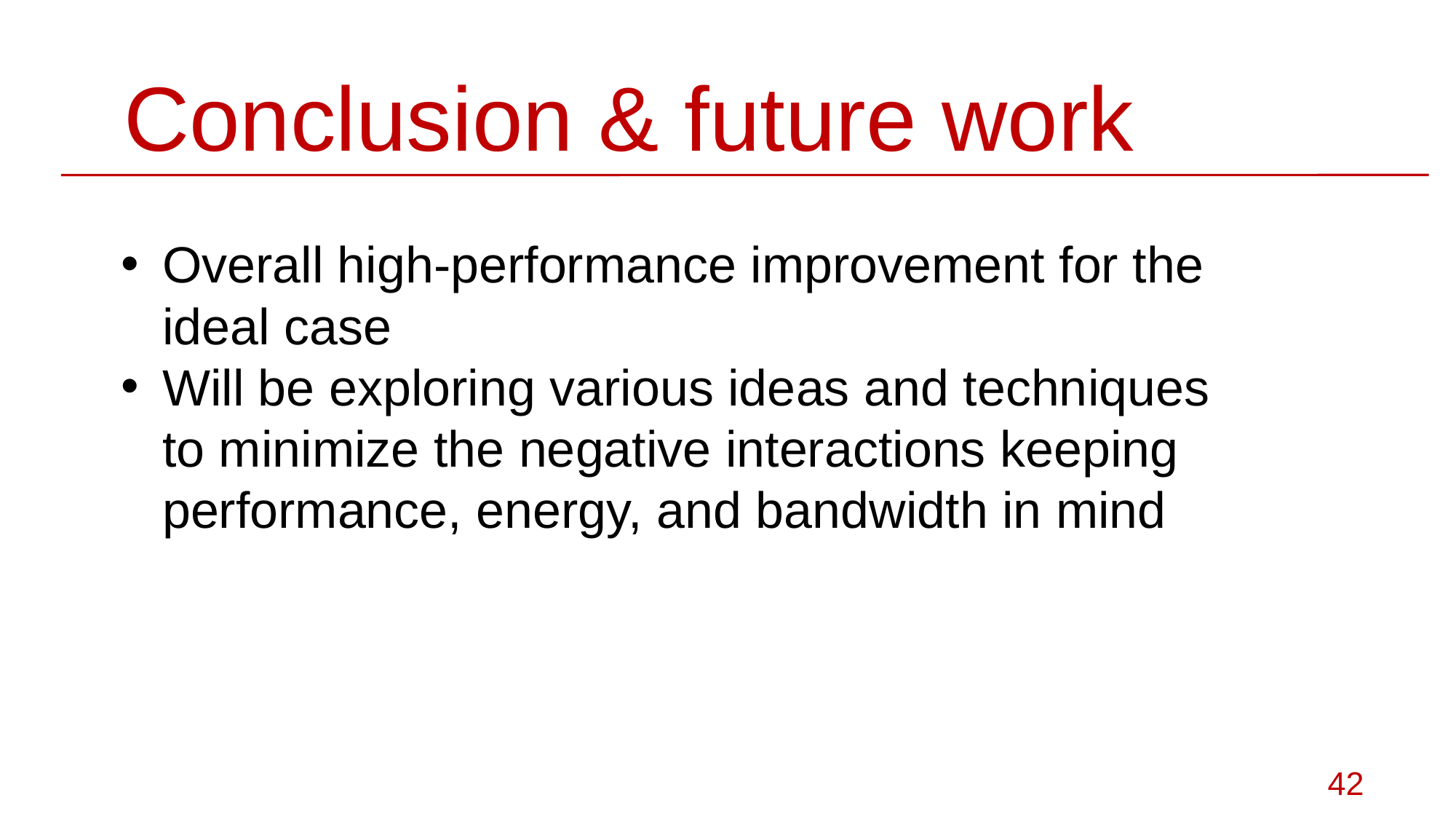

# Conclusion & future work
Overall high-performance improvement for the ideal case
Will be exploring various ideas and techniques to minimize the negative interactions keeping performance, energy, and bandwidth in mind
42